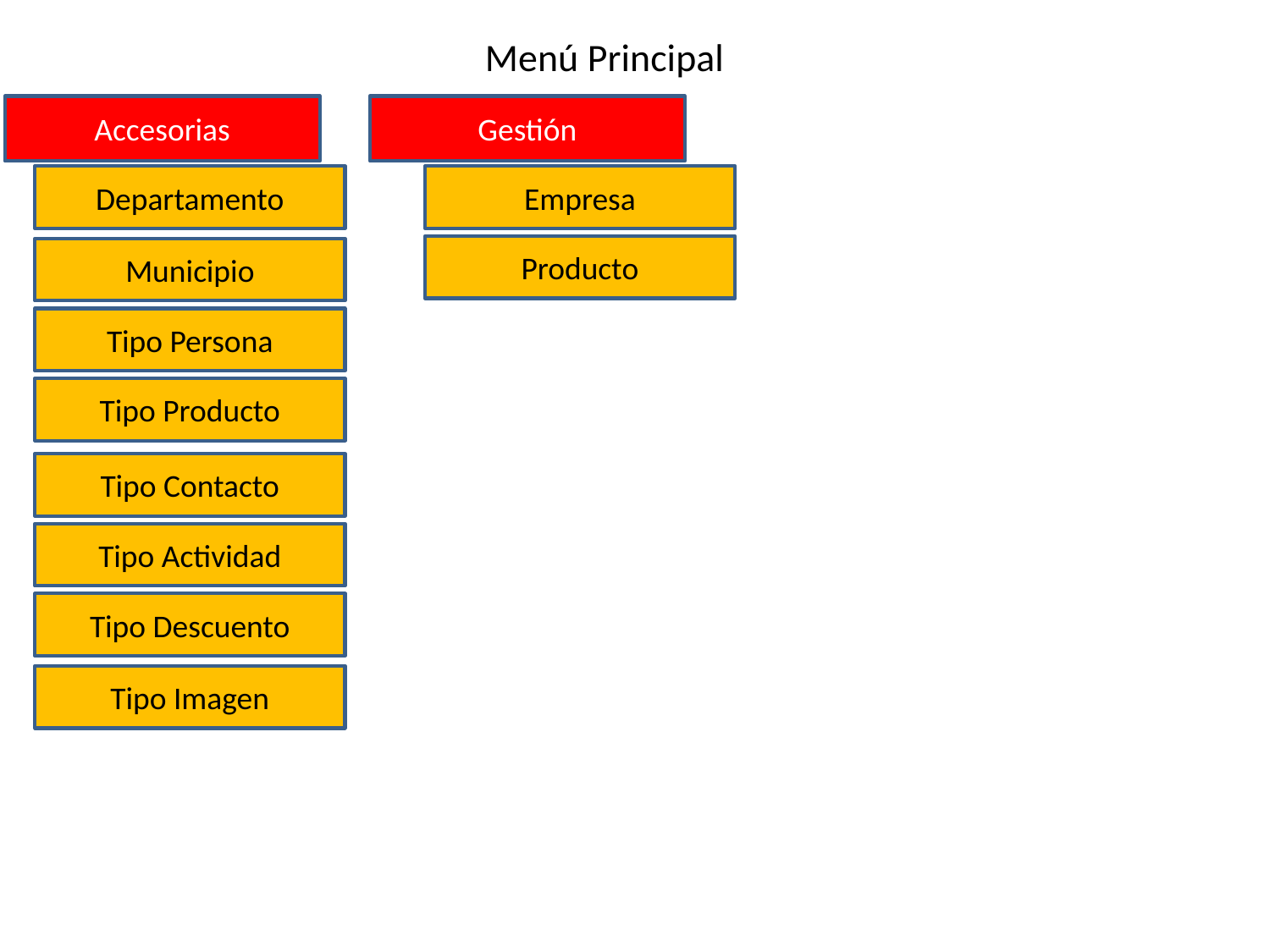

# Menú Principal
Accesorias
Gestión
Departamento
Empresa
Producto
Municipio
Tipo Persona
Tipo Producto
Tipo Contacto
Tipo Actividad
Tipo Descuento
Tipo Imagen